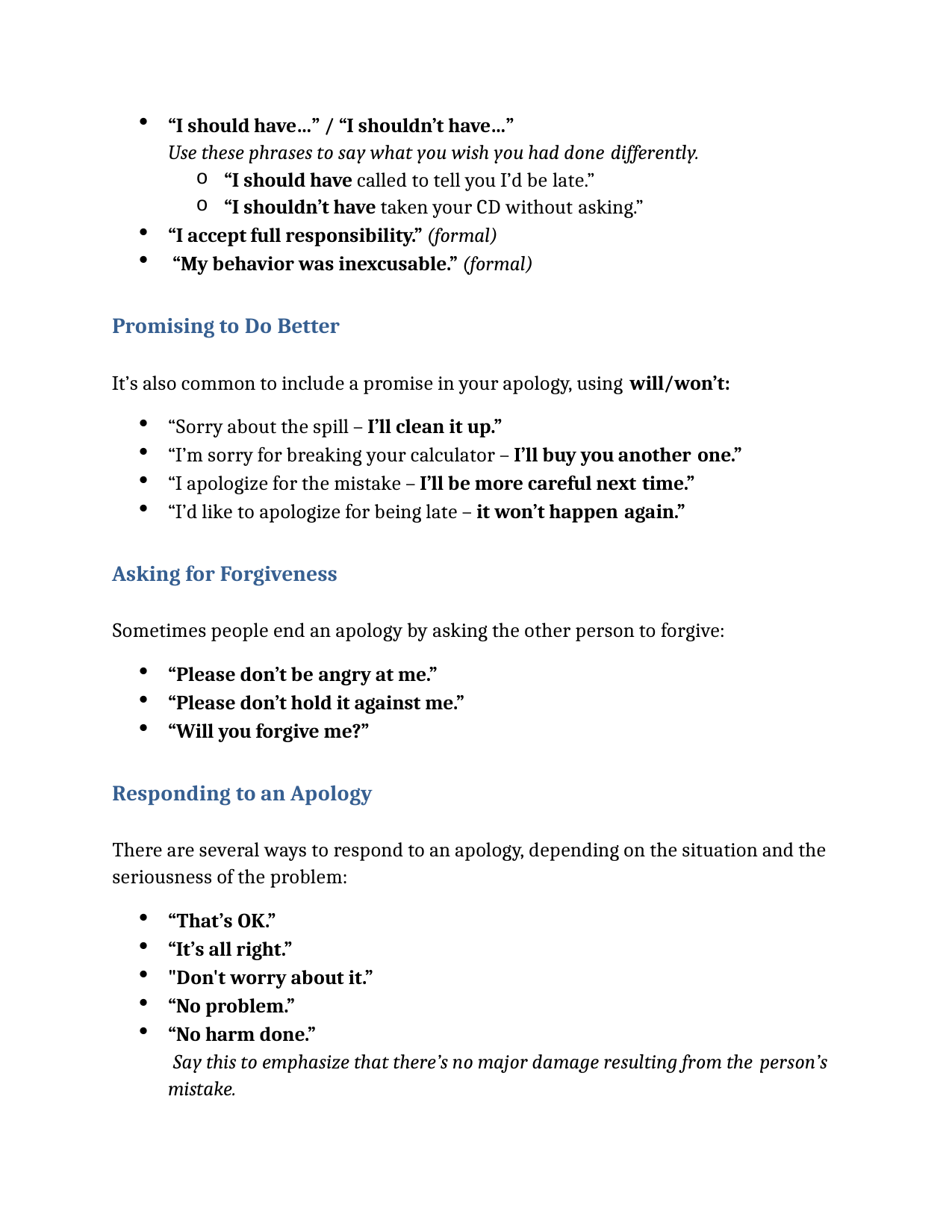

“I should have…” / “I shouldn’t have…”
Use these phrases to say what you wish you had done differently.
“I should have called to tell you I’d be late.”
“I shouldn’t have taken your CD without asking.”
“I accept full responsibility.” (formal)
“My behavior was inexcusable.” (formal)

Promising to Do Better

It’s also common to include a promise in your apology, using will/won’t:
“Sorry about the spill – I’ll clean it up.”
“I’m sorry for breaking your calculator – I’ll buy you another one.”
“I apologize for the mistake – I’ll be more careful next time.”
“I’d like to apologize for being late – it won’t happen again.”

Asking for Forgiveness

Sometimes people end an apology by asking the other person to forgive:
“Please don’t be angry at me.”
“Please don’t hold it against me.”
“Will you forgive me?”

Responding to an Apology

There are several ways to respond to an apology, depending on the situation and the  seriousness of the problem:
“That’s OK.”
“It’s all right.”
"Don't worry about it.”
“No problem.”
“No harm done.”
Say this to emphasize that there’s no major damage resulting from the person’s
mistake.